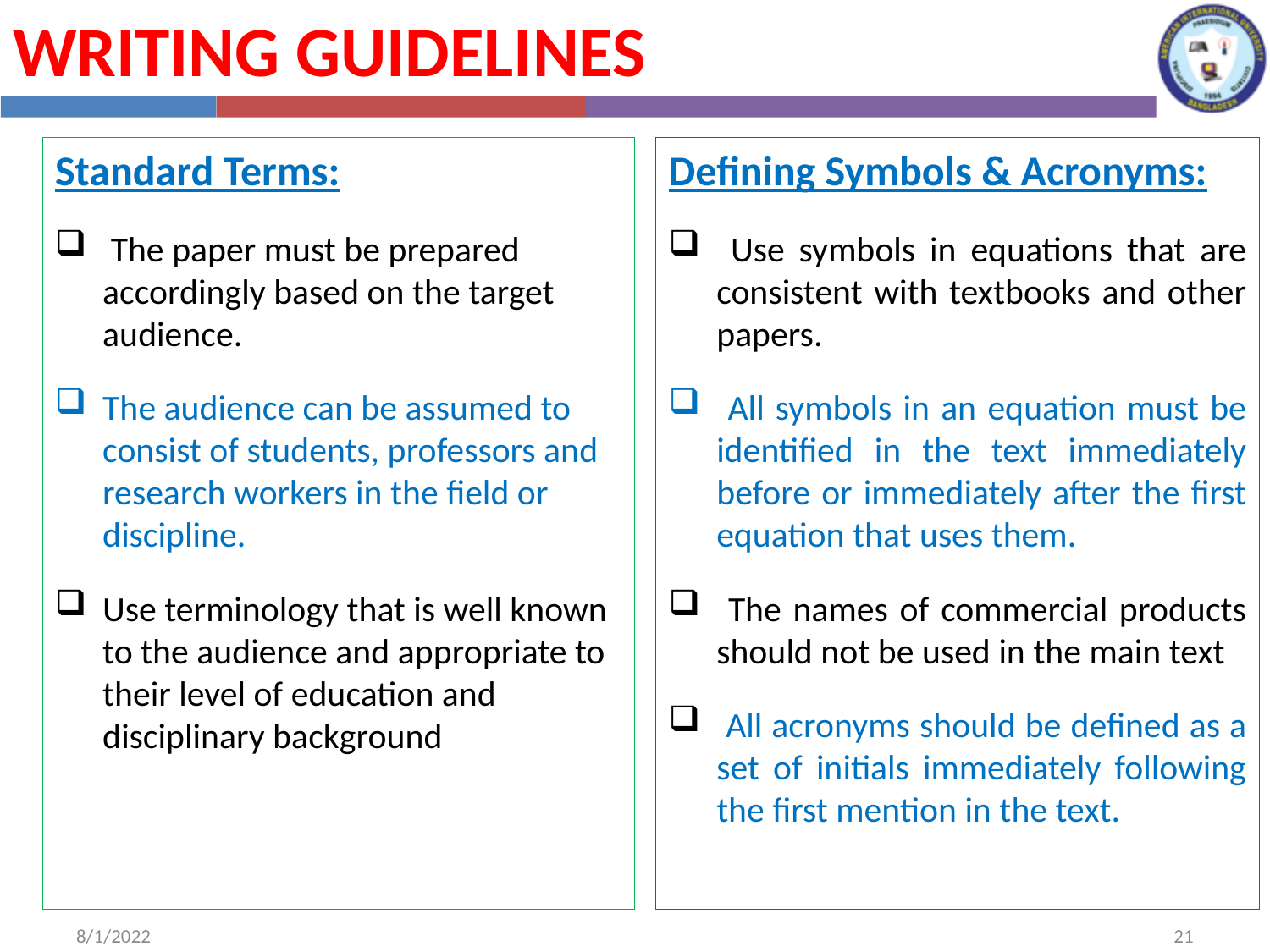

Writing Guidelines
Standard Terms:
 The paper must be prepared accordingly based on the target audience.
The audience can be assumed to consist of students, professors and research workers in the field or discipline.
Use terminology that is well known to the audience and appropriate to their level of education and disciplinary background

Defining Symbols & Acronyms:
 Use symbols in equations that are consistent with textbooks and other papers.
 All symbols in an equation must be identified in the text immediately before or immediately after the first equation that uses them.
 The names of commercial products should not be used in the main text
 All acronyms should be defined as a set of initials immediately following the first mention in the text.

8/1/2022
21